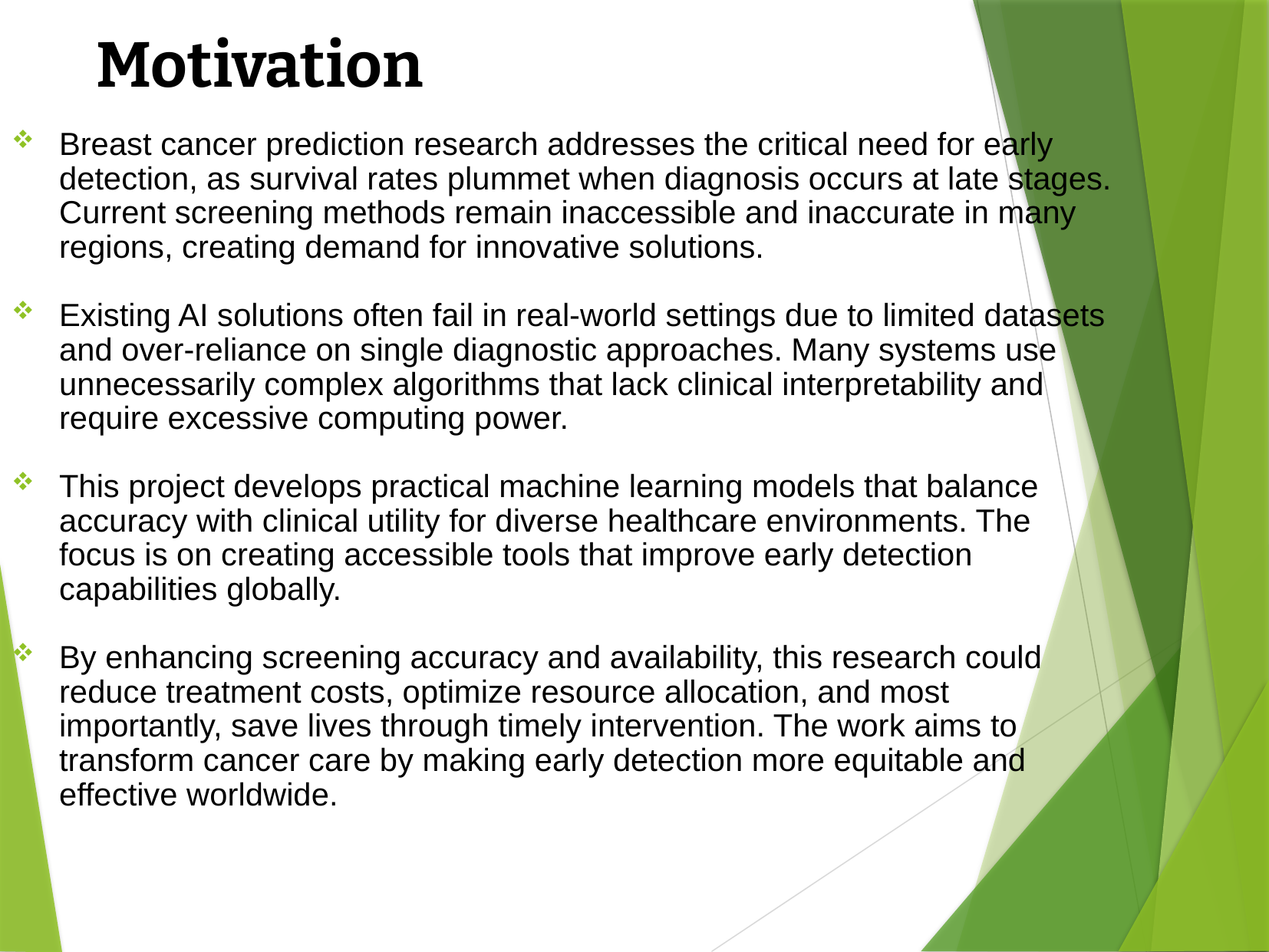

# Motivation
Breast cancer prediction research addresses the critical need for early detection, as survival rates plummet when diagnosis occurs at late stages. Current screening methods remain inaccessible and inaccurate in many regions, creating demand for innovative solutions.
Existing AI solutions often fail in real-world settings due to limited datasets and over-reliance on single diagnostic approaches. Many systems use unnecessarily complex algorithms that lack clinical interpretability and require excessive computing power.
This project develops practical machine learning models that balance accuracy with clinical utility for diverse healthcare environments. The focus is on creating accessible tools that improve early detection capabilities globally.
By enhancing screening accuracy and availability, this research could reduce treatment costs, optimize resource allocation, and most importantly, save lives through timely intervention. The work aims to transform cancer care by making early detection more equitable and effective worldwide.